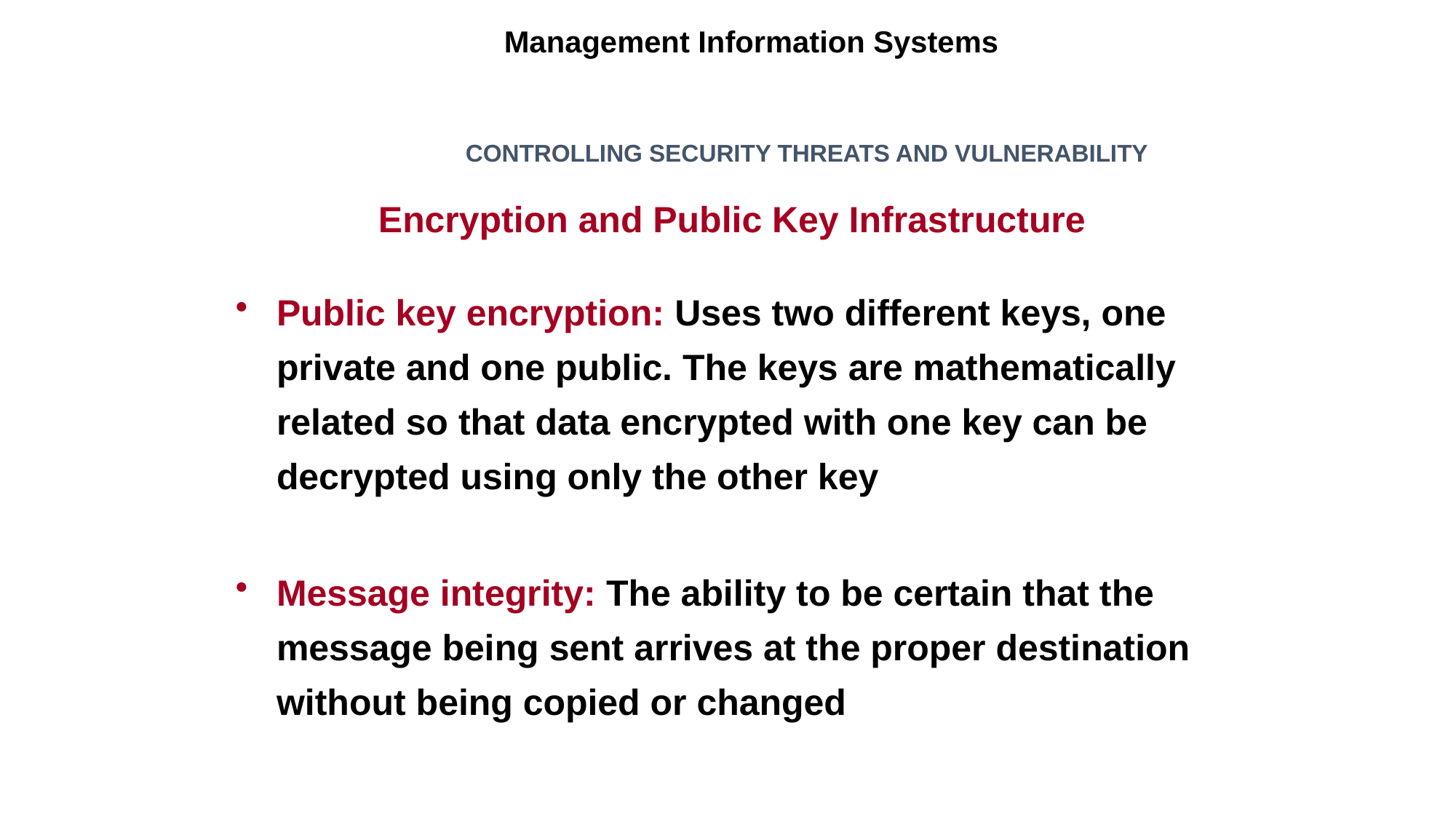

Management Information Systems

CONTROLLING SECURITY THREATS AND VULNERABILITY
Encryption and Public Key Infrastructure
Public key encryption: Uses two different keys, one private and one public. The keys are mathematically related so that data encrypted with one key can be decrypted using only the other key

Message integrity: The ability to be certain that the message being sent arrives at the proper destination without being copied or changed